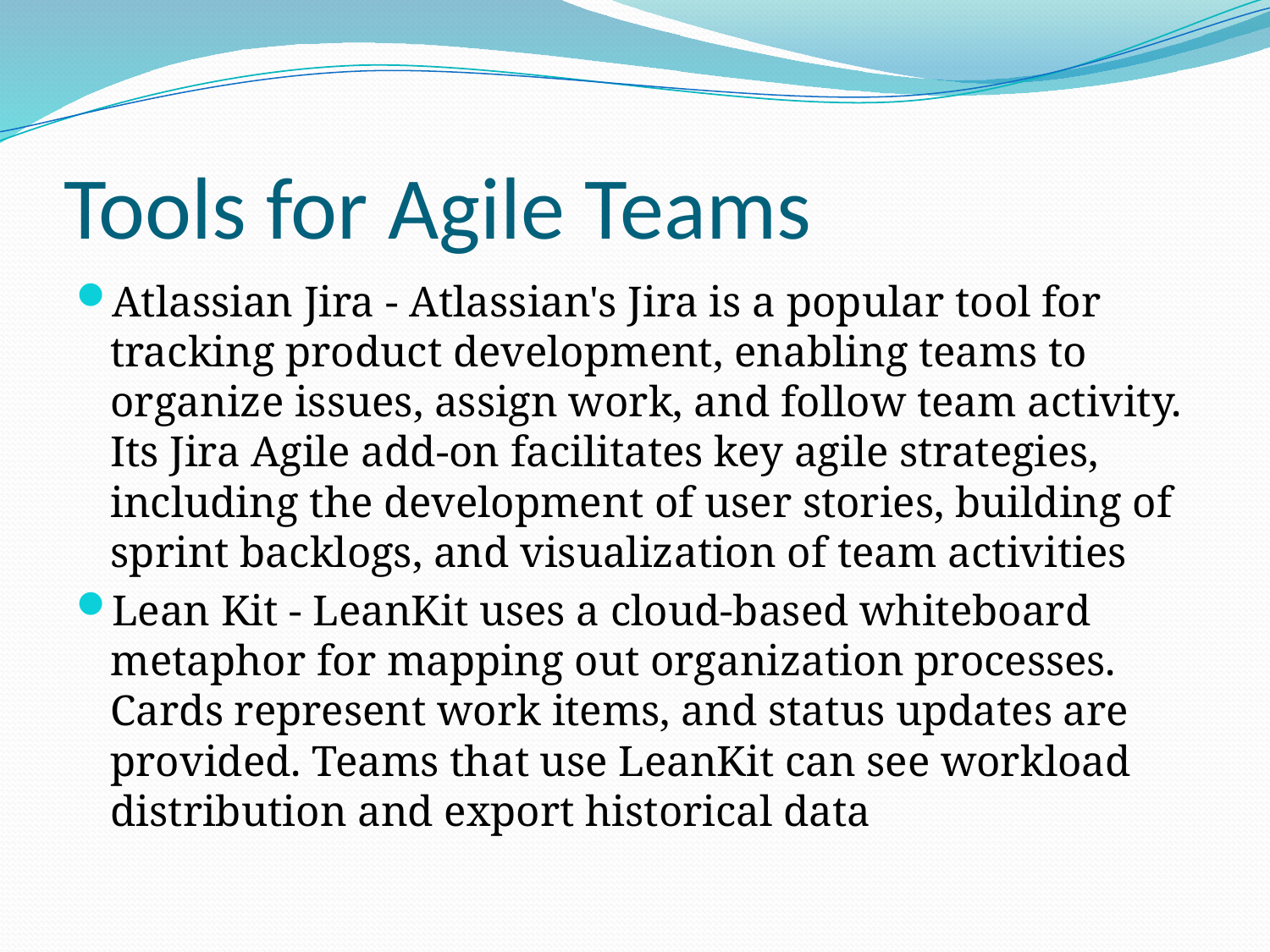

# Tools for Agile Teams
Atlassian Jira - Atlassian's Jira is a popular tool for tracking product development, enabling teams to organize issues, assign work, and follow team activity. Its Jira Agile add-on facilitates key agile strategies, including the development of user stories, building of sprint backlogs, and visualization of team activities
Lean Kit - LeanKit uses a cloud-based whiteboard metaphor for mapping out organization processes. Cards represent work items, and status updates are provided. Teams that use LeanKit can see workload distribution and export historical data